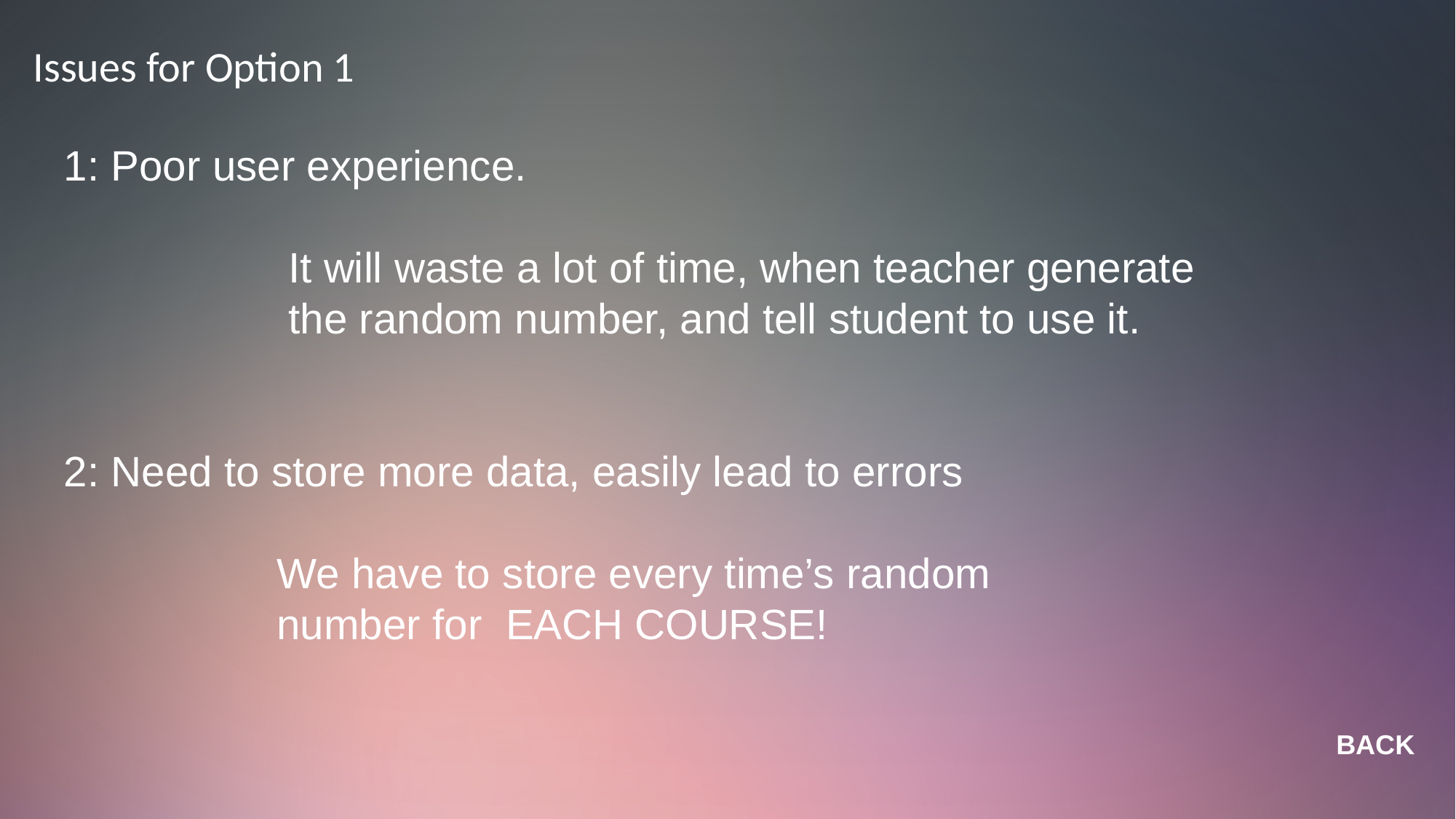

Issues for Option 1
1: Poor user experience.

                   It will waste a lot of time, when teacher generate
                   the random number, and tell student to use it.

2: Need to store more data, easily lead to errors

                  We have to store every time’s random
                  number for  EACH COURSE!
BACK